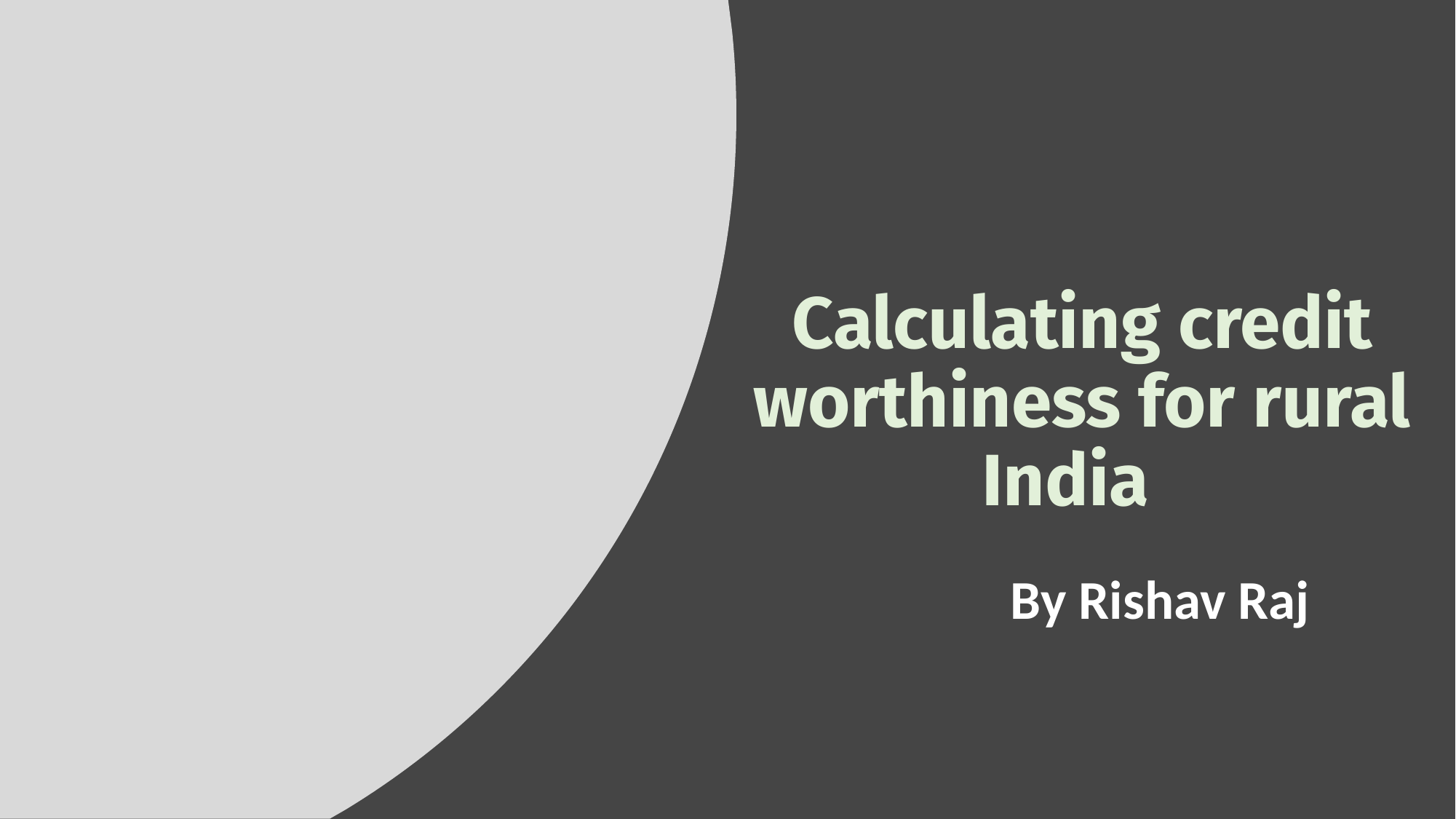

Calculating credit worthiness for rural India
By Rishav Raj